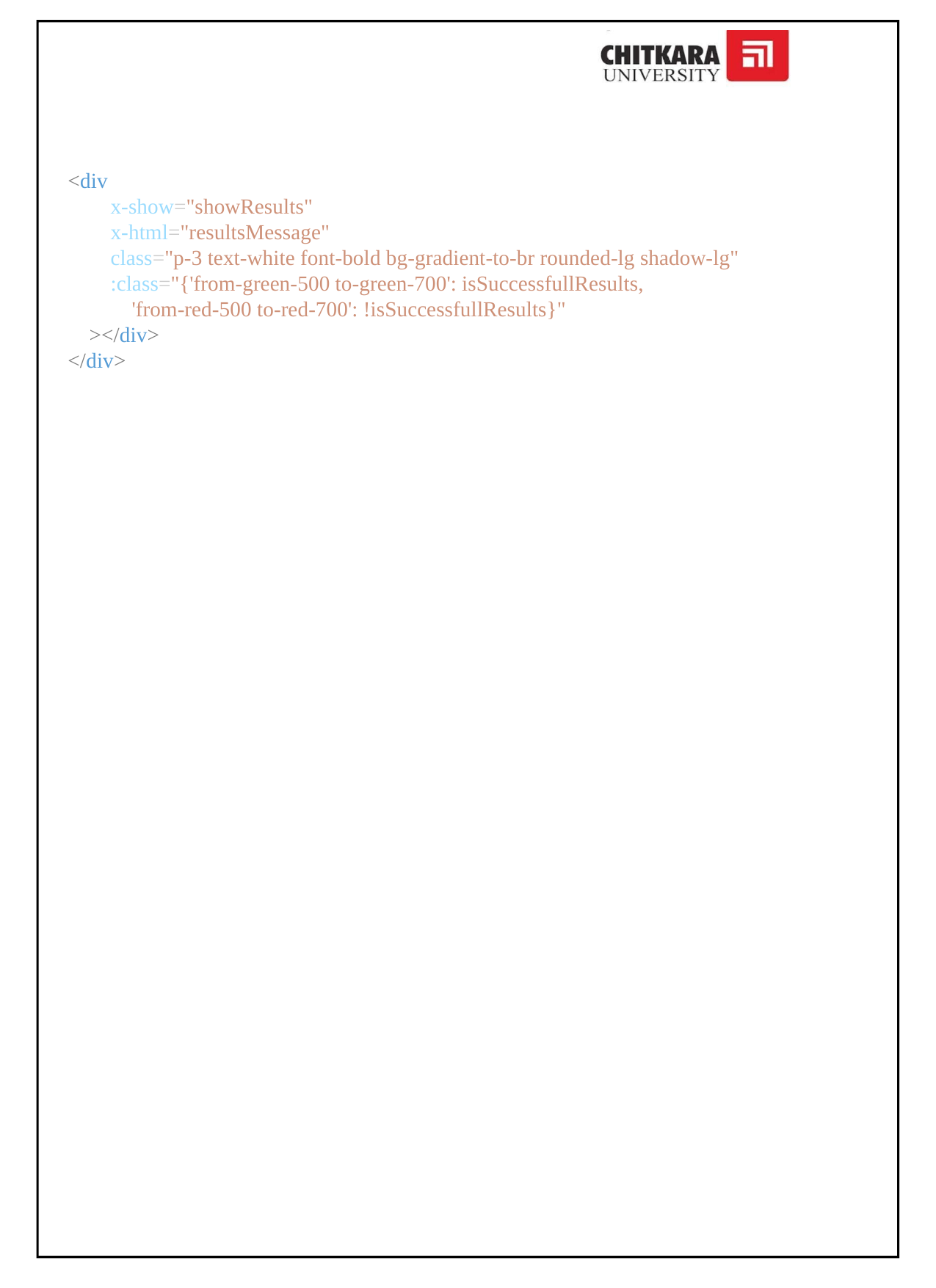

<div
        x-show="showResults"
        x-html="resultsMessage"
        class="p-3 text-white font-bold bg-gradient-to-br rounded-lg shadow-lg"
        :class="{'from-green-500 to-green-700': isSuccessfullResults,
            'from-red-500 to-red-700': !isSuccessfullResults}"
    ></div>
</div>